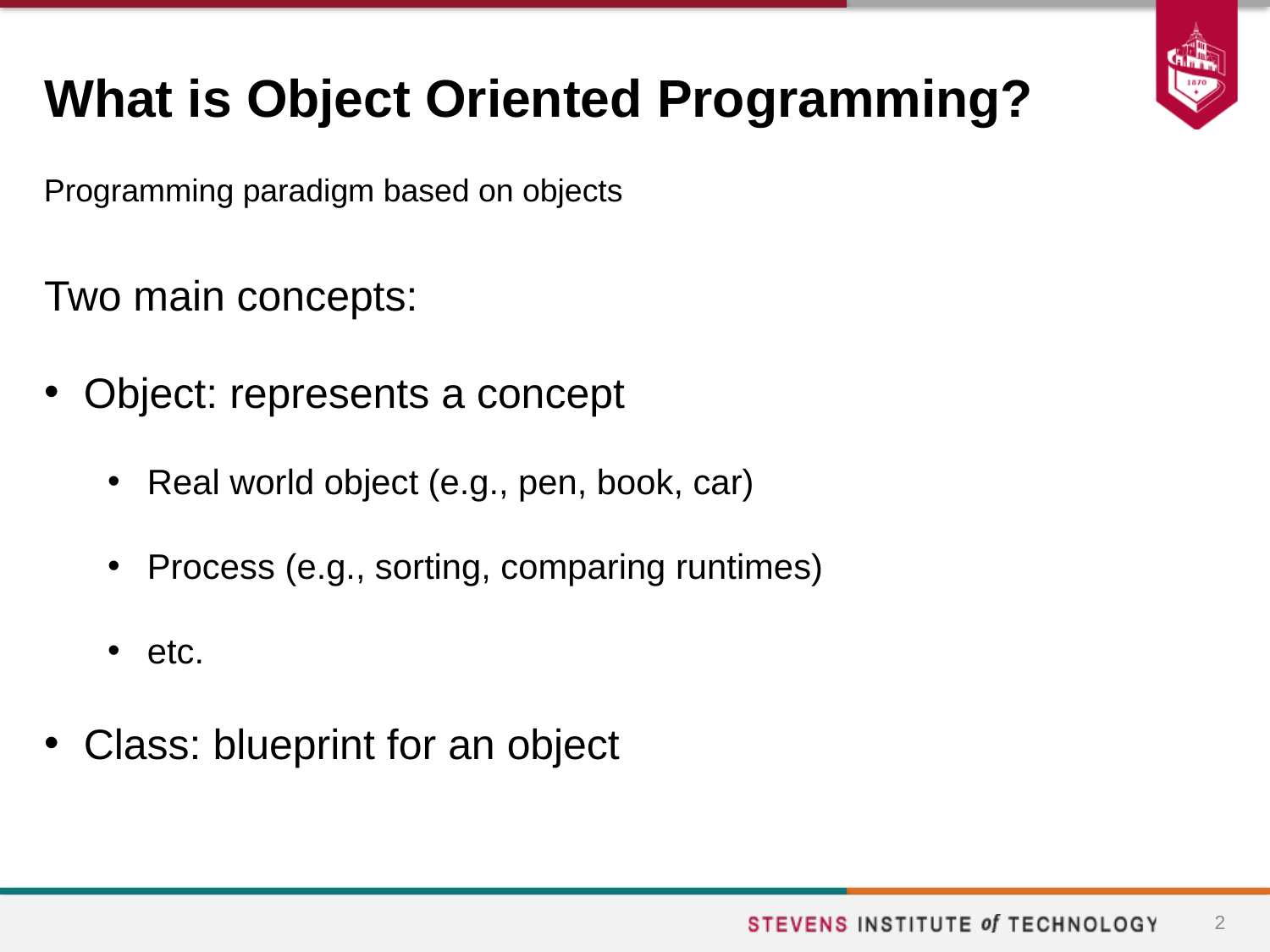

# What is Object Oriented Programming?
Programming paradigm based on objects
Two main concepts:
Object: represents a concept
Real world object (e.g., pen, book, car)
Process (e.g., sorting, comparing runtimes)
etc.
Class: blueprint for an object
2